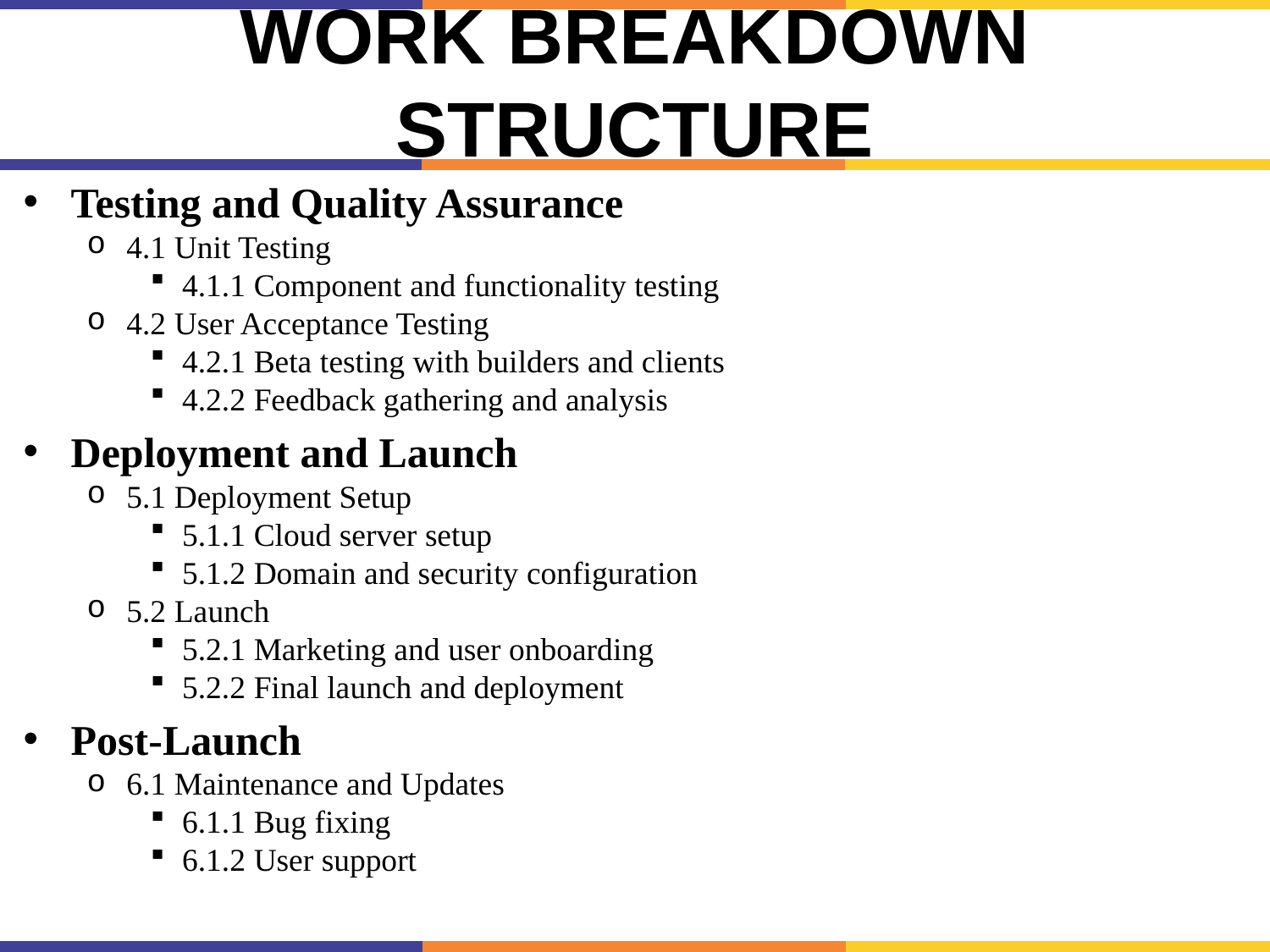

# Work Breakdown Structure
Testing and Quality Assurance
4.1 Unit Testing
4.1.1 Component and functionality testing
4.2 User Acceptance Testing
4.2.1 Beta testing with builders and clients
4.2.2 Feedback gathering and analysis
Deployment and Launch
5.1 Deployment Setup
5.1.1 Cloud server setup
5.1.2 Domain and security configuration
5.2 Launch
5.2.1 Marketing and user onboarding
5.2.2 Final launch and deployment
Post-Launch
6.1 Maintenance and Updates
6.1.1 Bug fixing
6.1.2 User support